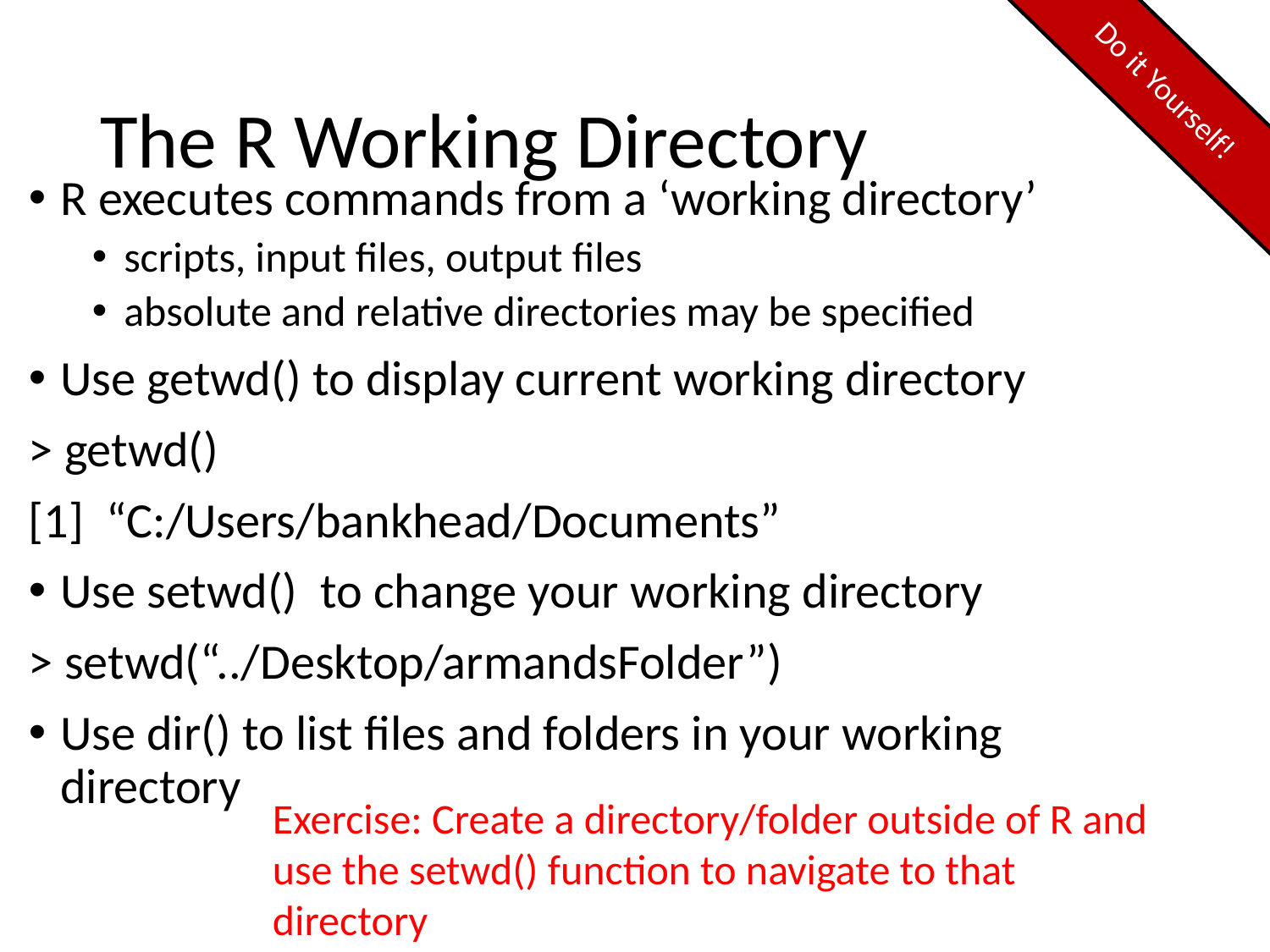

Do it Yourself!
# The R Working Directory
R executes commands from a ‘working directory’
scripts, input files, output files
absolute and relative directories may be specified
Use getwd() to display current working directory
> getwd()
[1]  “C:/Users/bankhead/Documents”
Use setwd()  to change your working directory
> setwd(“../Desktop/armandsFolder”)
Use dir() to list files and folders in your working directory
Exercise: Create a directory/folder outside of R and use the setwd() function to navigate to that directory